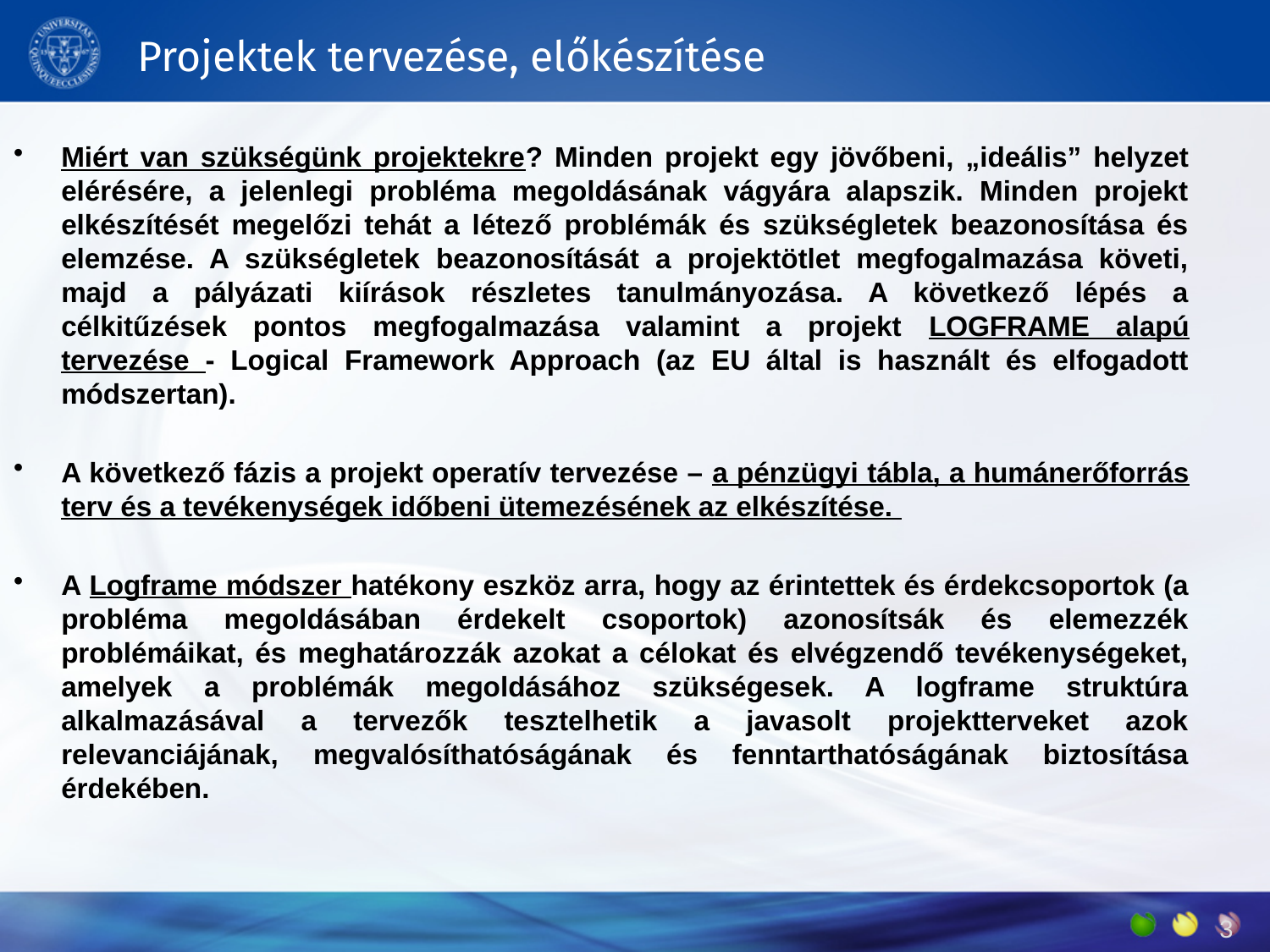

# Projektek tervezése, előkészítése
Miért van szükségünk projektekre? Minden projekt egy jövőbeni, „ideális” helyzet elérésére, a jelenlegi probléma megoldásának vágyára alapszik. Minden projekt elkészítését megelőzi tehát a létező problémák és szükségletek beazonosítása és elemzése. A szükségletek beazonosítását a projektötlet megfogalmazása követi, majd a pályázati kiírások részletes tanulmányozása. A következő lépés a célkitűzések pontos megfogalmazása valamint a projekt LOGFRAME alapú tervezése - Logical Framework Approach (az EU által is használt és elfogadott módszertan).

A következő fázis a projekt operatív tervezése – a pénzügyi tábla, a humánerőforrás terv és a tevékenységek időbeni ütemezésének az elkészítése.

A Logframe módszer hatékony eszköz arra, hogy az érintettek és érdekcsoportok (a probléma megoldásában érdekelt csoportok) azonosítsák és elemezzék problémáikat, és meghatározzák azokat a célokat és elvégzendő tevékenységeket, amelyek a problémák megoldásához szükségesek. A logframe struktúra alkalmazásával a tervezők tesztelhetik a javasolt projektterveket azok relevanciájának, megvalósíthatóságának és fenntarthatóságának biztosítása érdekében.

2019. 09. 30.
3